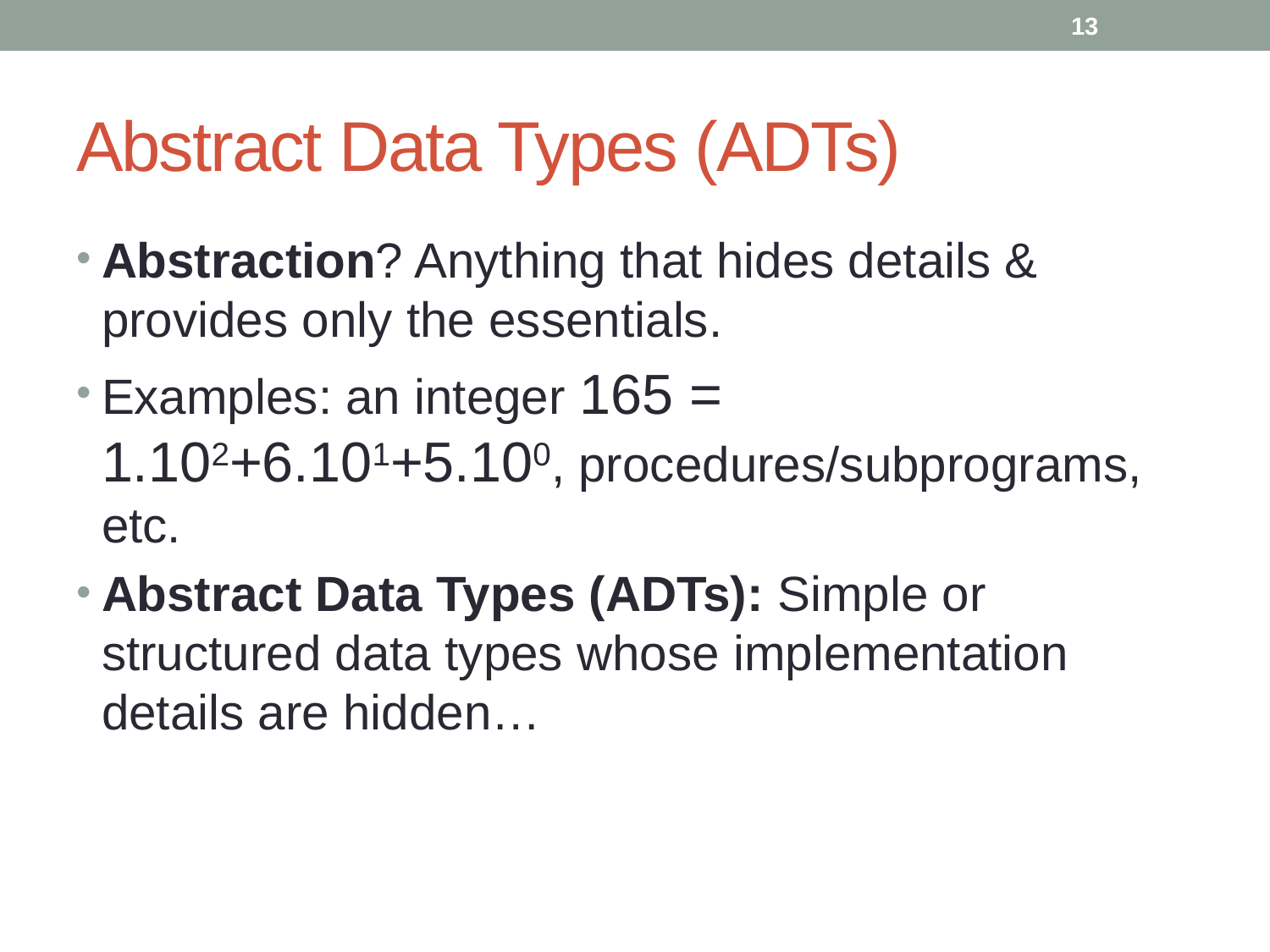

13
# Abstract Data Types (ADTs)
Abstraction? Anything that hides details & provides only the essentials.
Examples: an integer 165 = 1.102+6.101+5.100, procedures/subprograms, etc.
Abstract Data Types (ADTs): Simple or structured data types whose implementation details are hidden…